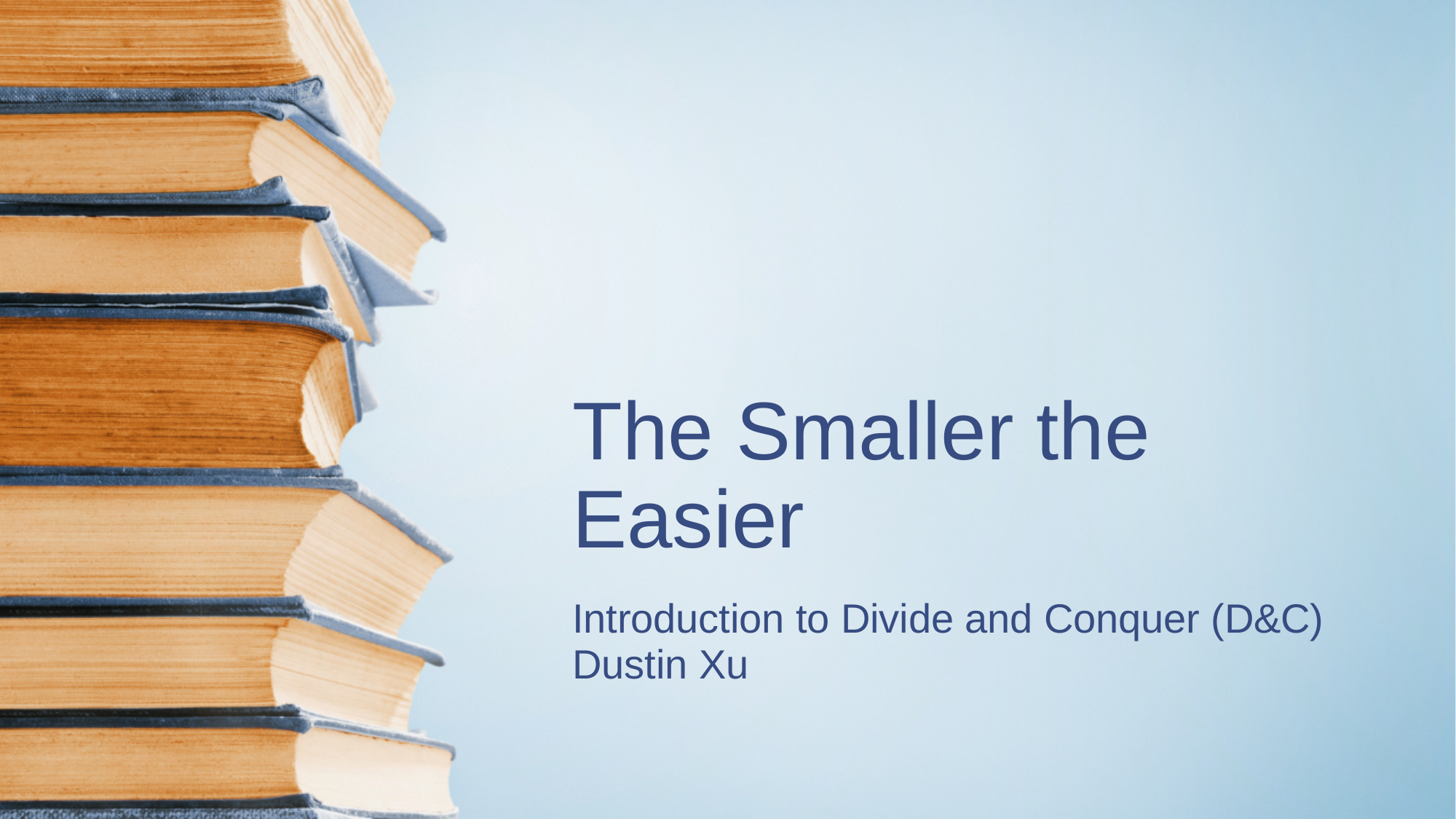

# The Smaller the Easier
Introduction to Divide and Conquer (D&C)
Dustin Xu